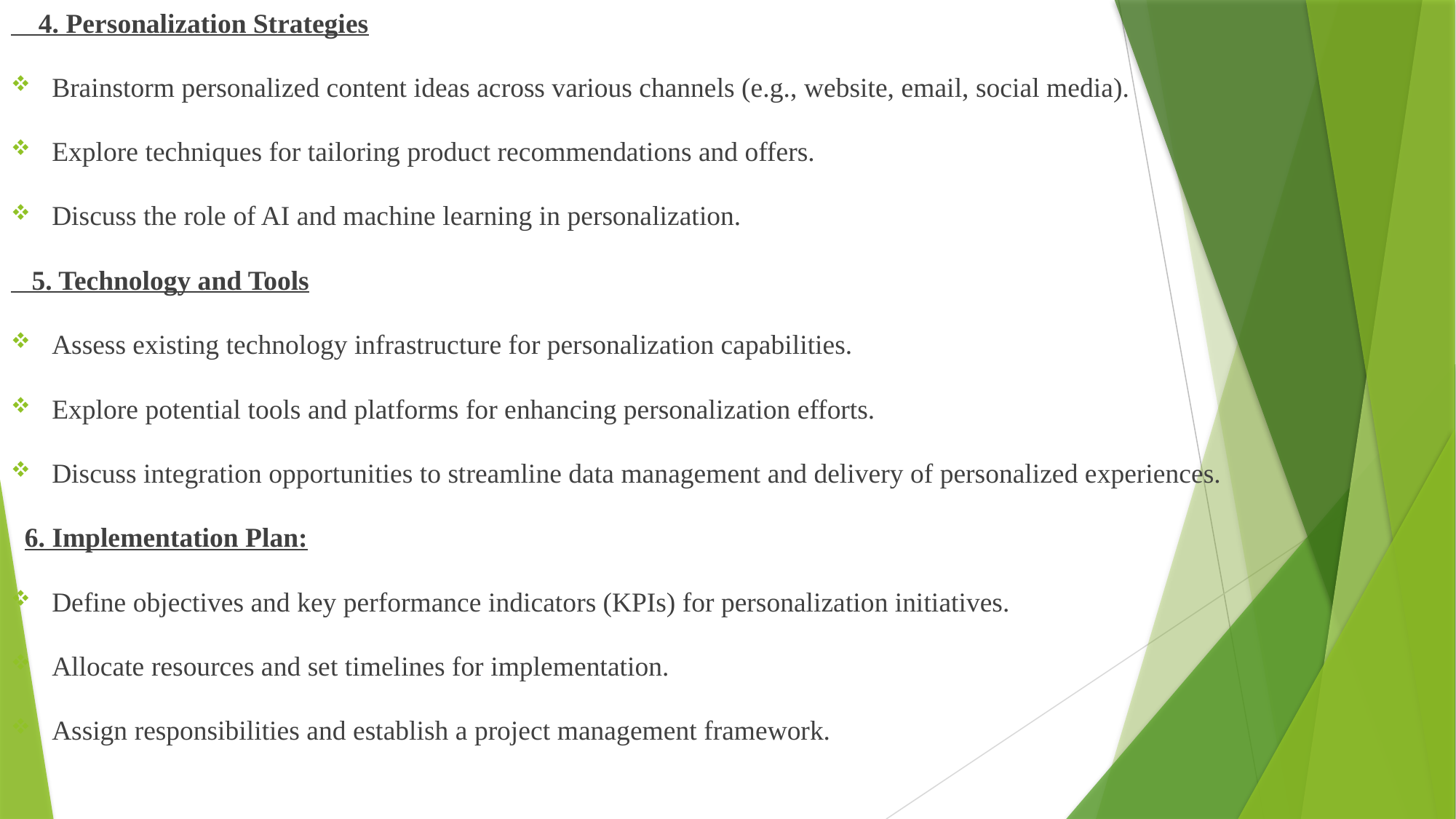

4. Personalization Strategies
Brainstorm personalized content ideas across various channels (e.g., website, email, social media).
Explore techniques for tailoring product recommendations and offers.
Discuss the role of AI and machine learning in personalization.
   5. Technology and Tools
Assess existing technology infrastructure for personalization capabilities.
Explore potential tools and platforms for enhancing personalization efforts.
Discuss integration opportunities to streamline data management and delivery of personalized experiences.
  6. Implementation Plan:
Define objectives and key performance indicators (KPIs) for personalization initiatives.
Allocate resources and set timelines for implementation.
Assign responsibilities and establish a project management framework.